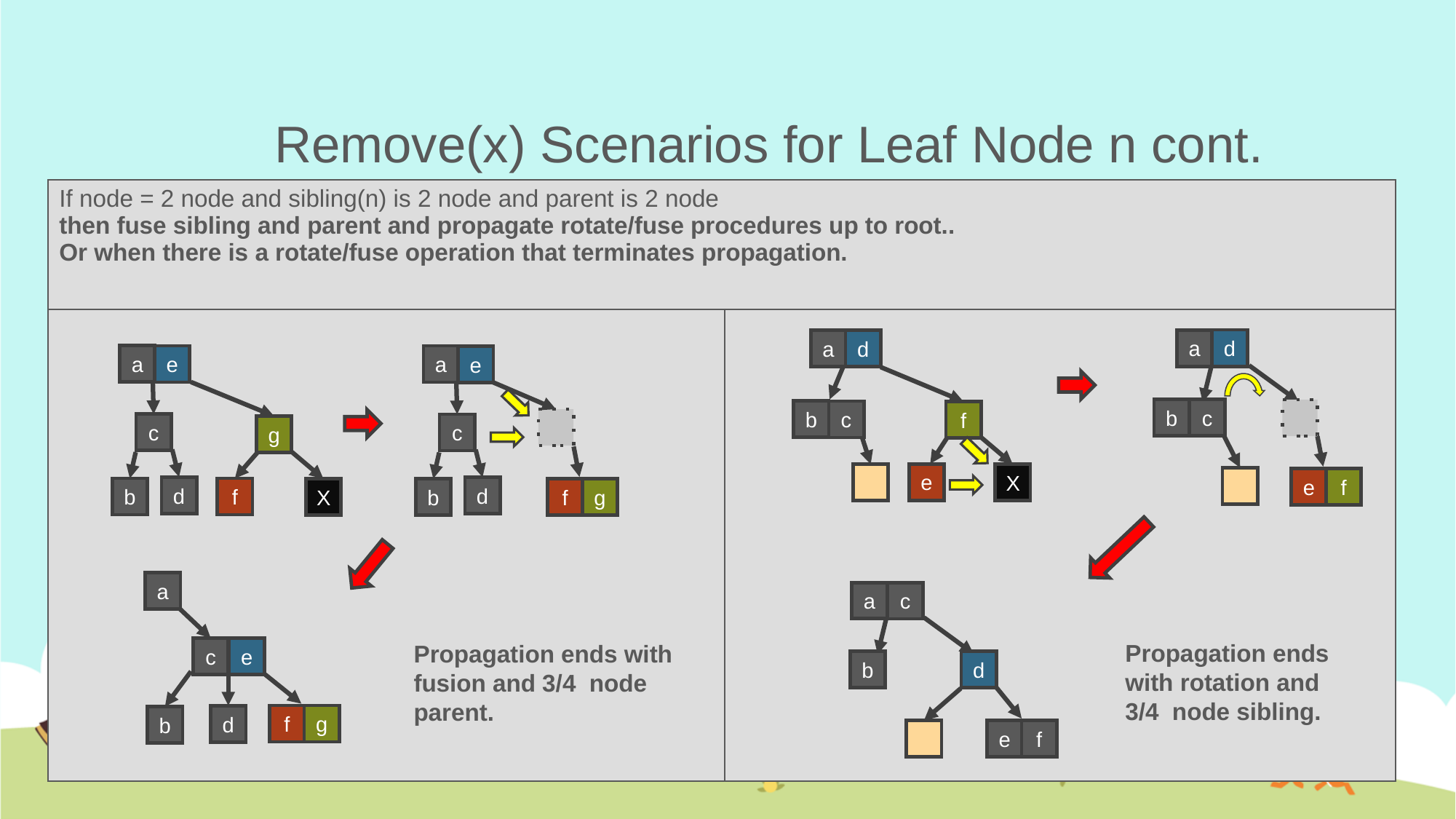

# Remove(x) Scenarios for Leaf Node n cont.
| If node = 2 node and sibling(n) is 2 node and parent is 2 node then fuse sibling and parent and propagate rotate/fuse procedures up to root.. Or when there is a rotate/fuse operation that terminates propagation. |  |
| --- | --- |
|  |  |
d
a
a
d
a
e
a
e

b
c

b
c
f

c
c
g

e

X

e
f

d
d
b
f
b
f
g
X

a
c
a
Propagation ends with rotation and 3/4  node sibling.
Propagation ends with fusion and 3/4  node parent.
c
e
d
b
f
g
d
b
e

f